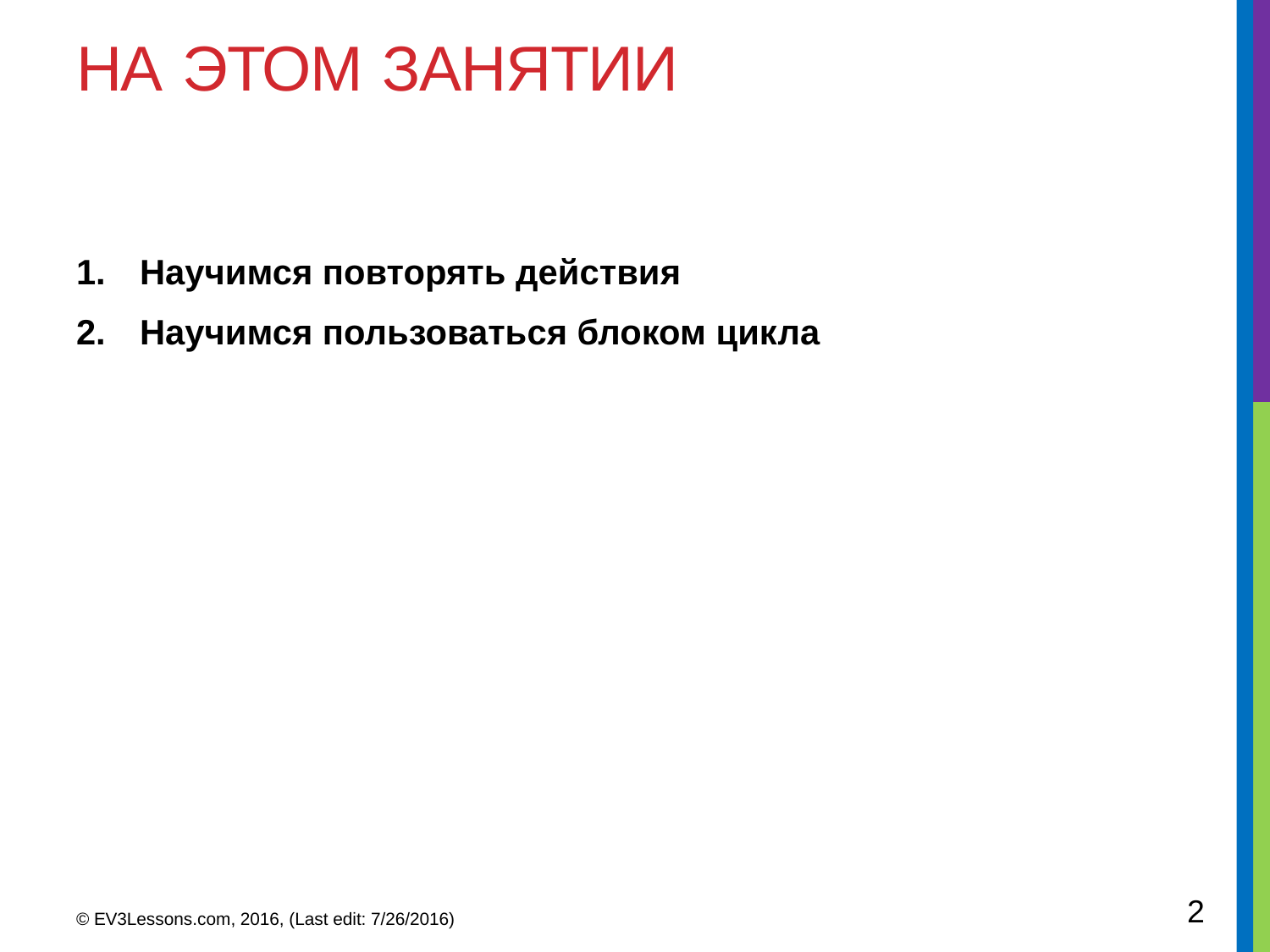

# На этом занятии
Научимся повторять действия
Научимся пользоваться блоком цикла
2
© EV3Lessons.com, 2016, (Last edit: 7/26/2016)